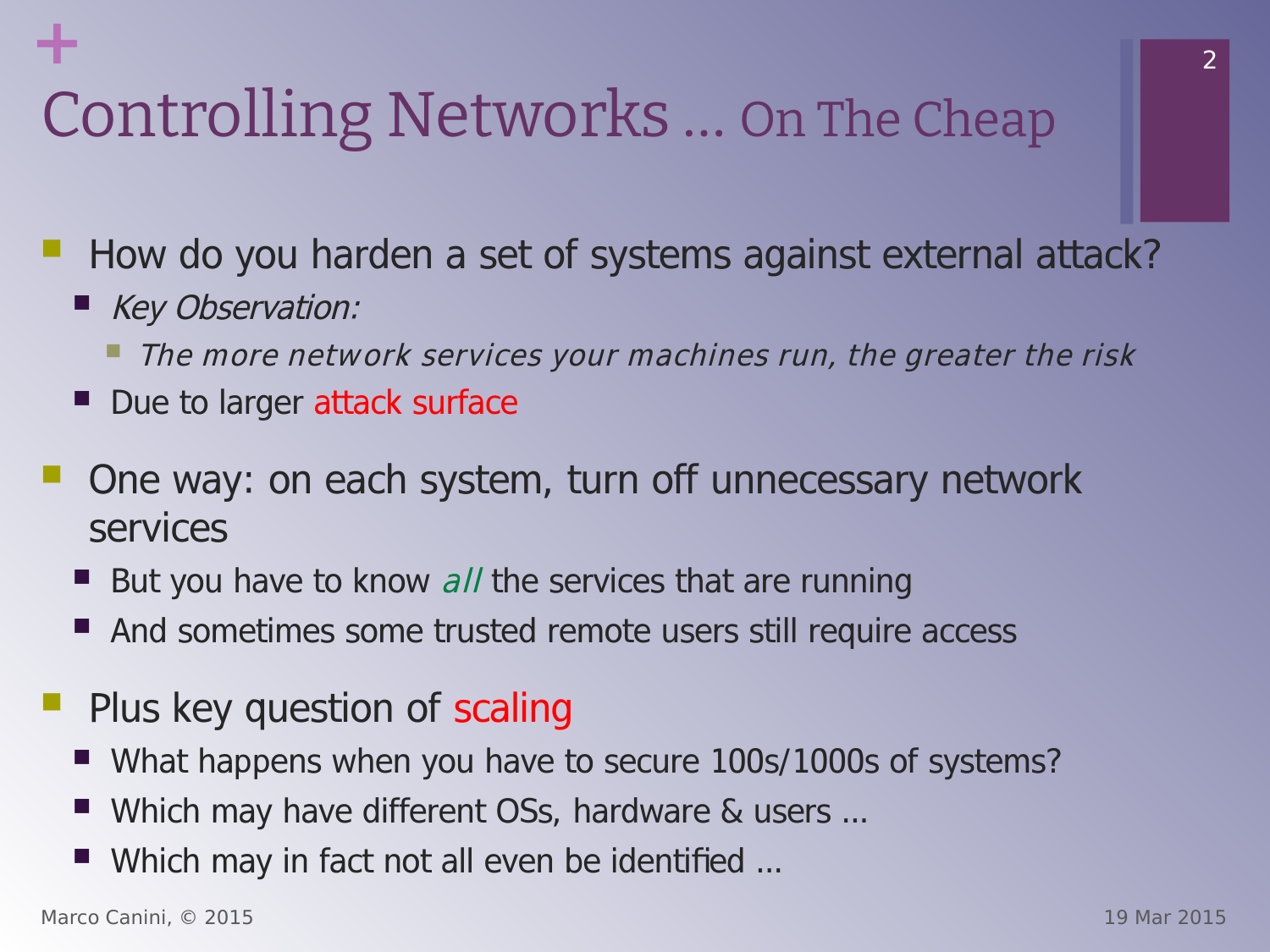

2
# Controlling Networks … On The Cheap
How do you harden a set of systems against external attack?
Key Observation:
The more network services your machines run, the greater the risk
Due to larger attack surface
One way: on each system, turn off unnecessary network services
But you have to know all the services that are running
And sometimes some trusted remote users still require access
Plus key question of scaling
What happens when you have to secure 100s/1000s of systems?
Which may have different OSs, hardware & users …
Which may in fact not all even be identified …
Marco Canini, © 2015
19 Mar 2015